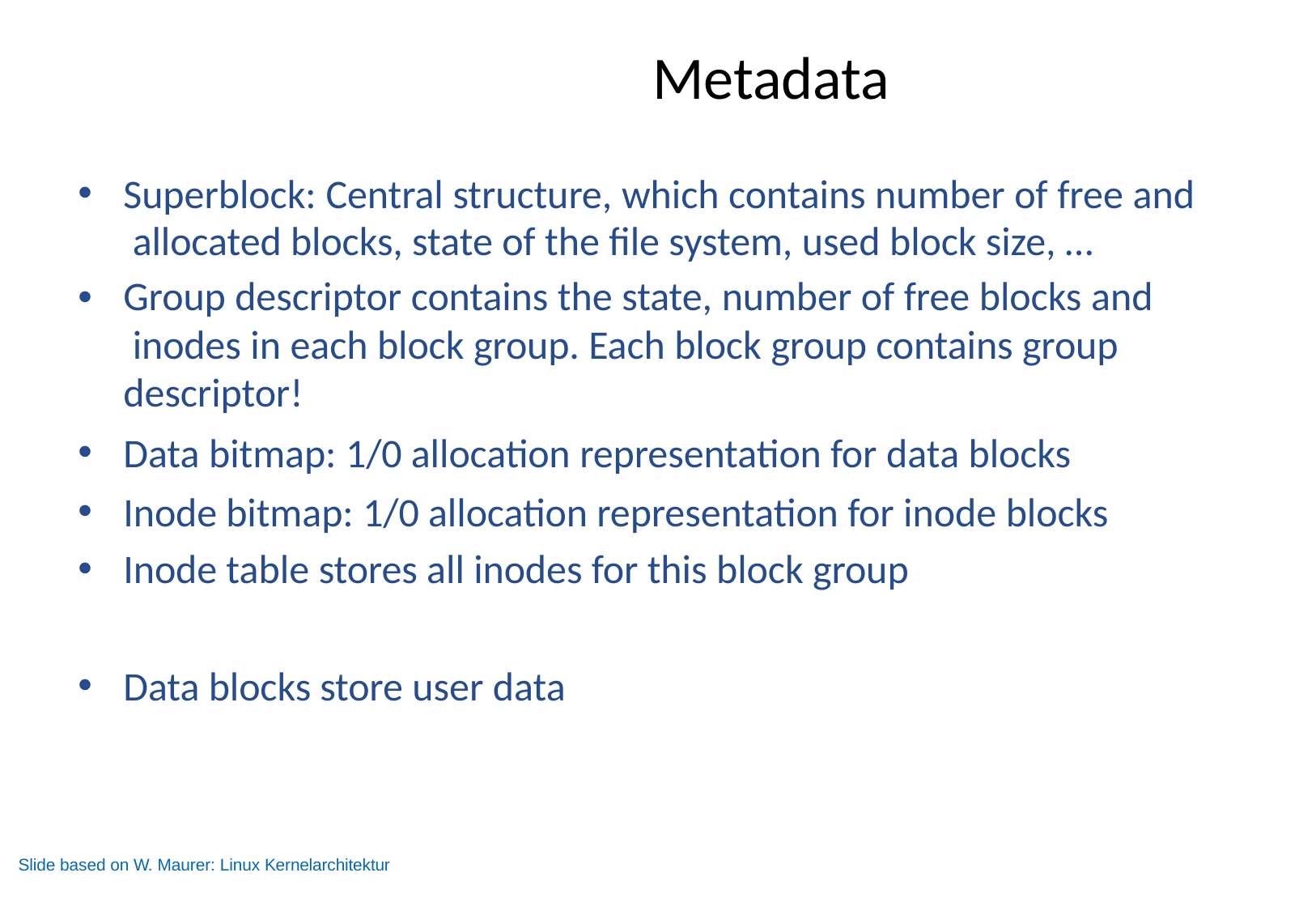

# Metadata
Superblock: Central structure, which contains number of free and  allocated blocks, state of the file system, used block size, …
Group descriptor contains the state, number of free blocks and  inodes in each block group. Each block group contains group  descriptor!
Data bitmap: 1/0 allocation representation for data blocks
Inode bitmap: 1/0 allocation representation for inode blocks
Inode table stores all inodes for this block group

Data blocks store user data
Slide based on W. Maurer: Linux Kernelarchitektur